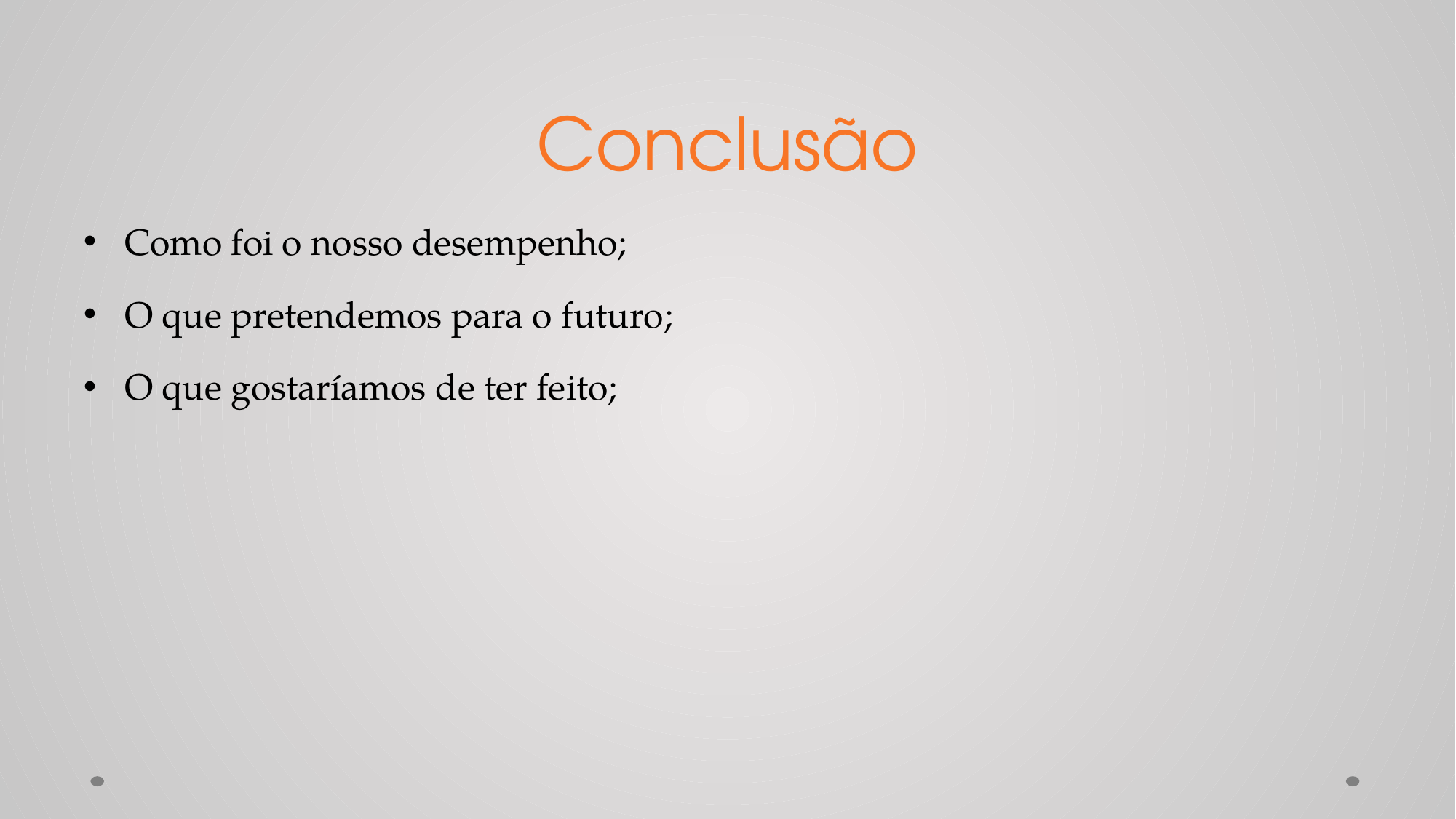

# Conclusão
Como foi o nosso desempenho;
O que pretendemos para o futuro;
O que gostaríamos de ter feito;